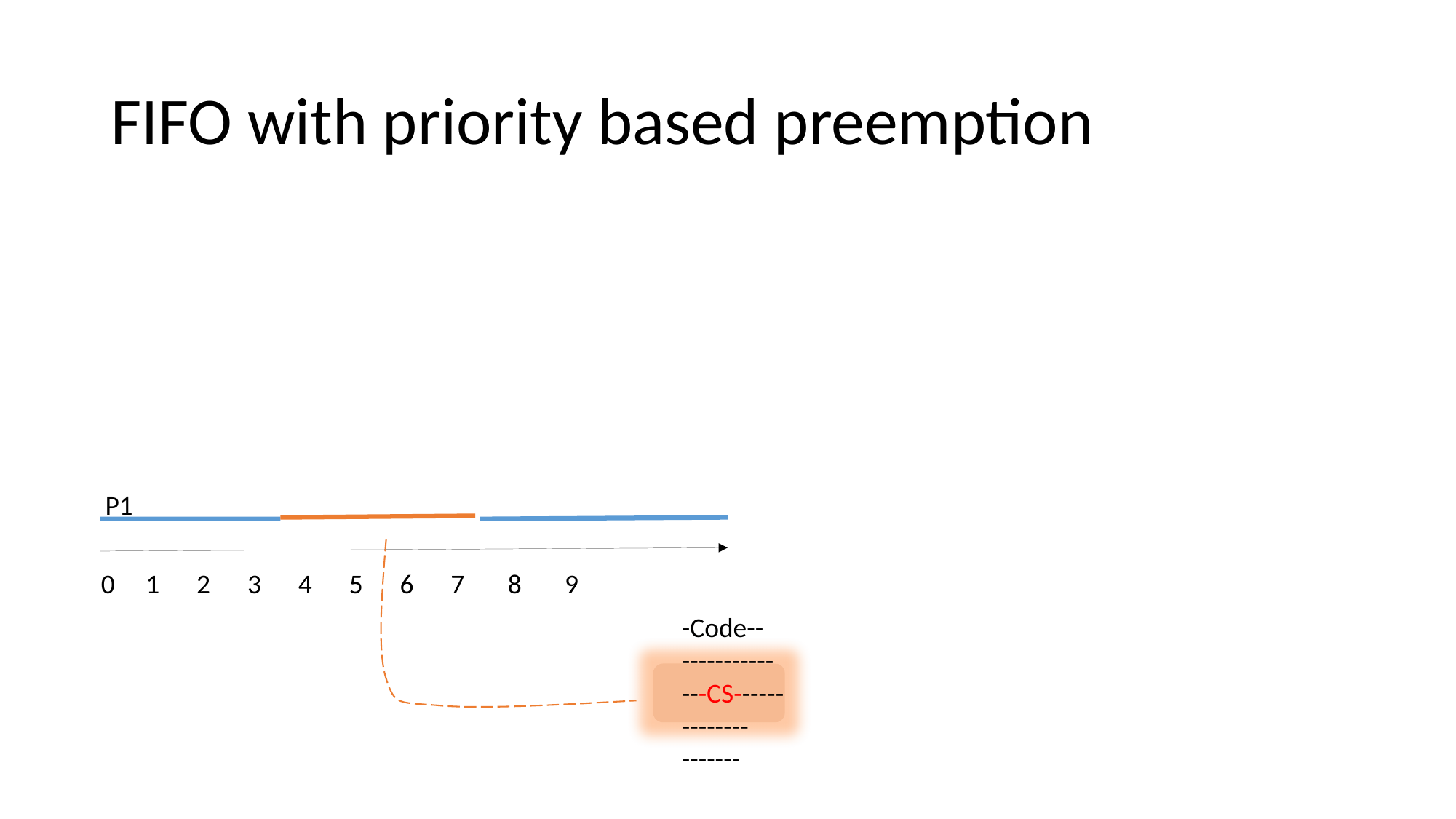

# FIFO with priority based preemption
P1

0     1      2      3      4      5      6      7       8       9
-Code--
-----------
---CS------
--------
-------